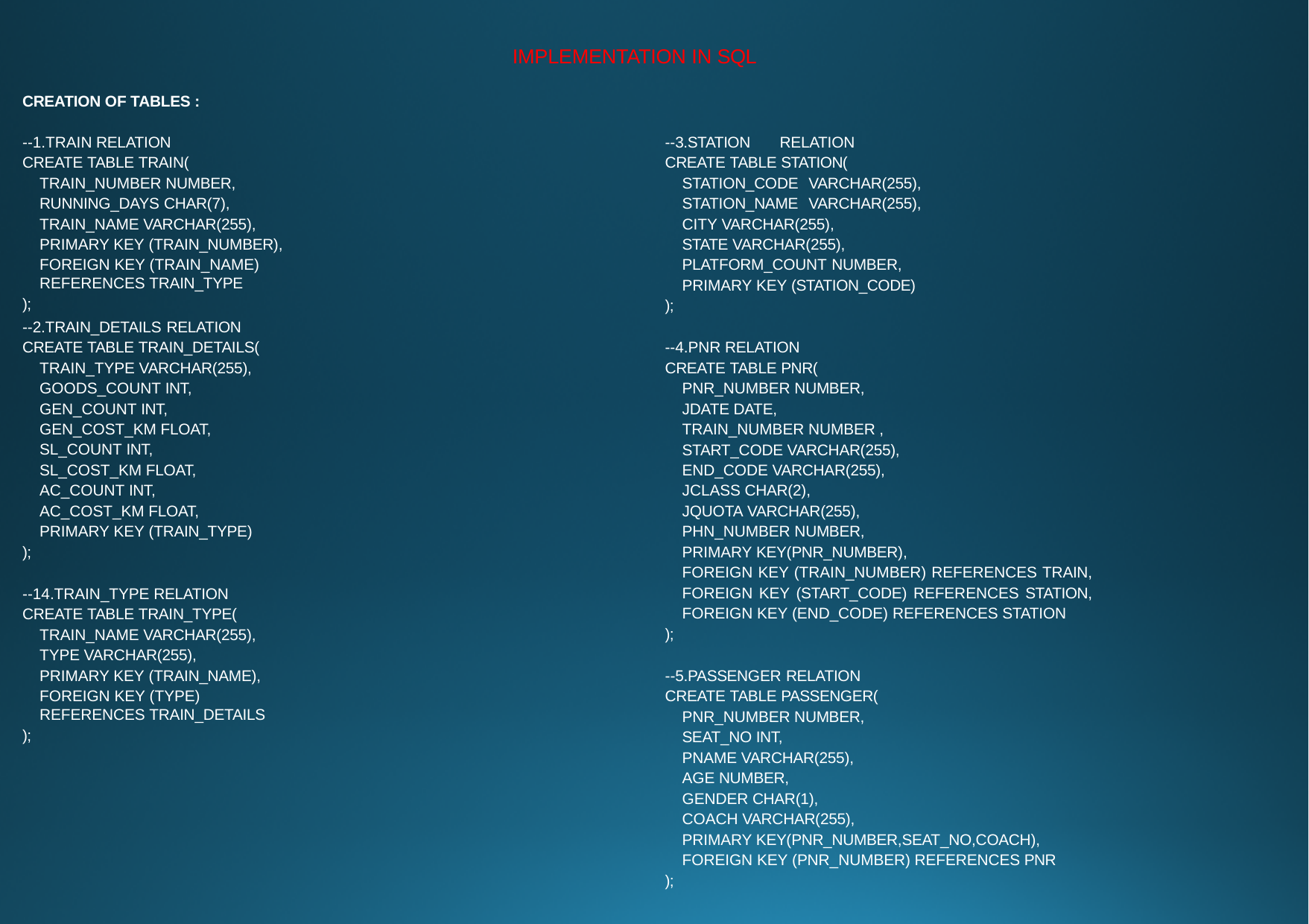

IMPLEMENTATION IN SQL
CREATION OF TABLES :
--1.TRAIN RELATION CREATE TABLE TRAIN(
TRAIN_NUMBER NUMBER, RUNNING_DAYS CHAR(7), TRAIN_NAME VARCHAR(255), PRIMARY KEY (TRAIN_NUMBER),
FOREIGN KEY (TRAIN_NAME) REFERENCES TRAIN_TYPE
);
--3.STATION RELATION CREATE TABLE STATION(
STATION_CODE VARCHAR(255), STATION_NAME VARCHAR(255), CITY VARCHAR(255),
STATE VARCHAR(255), PLATFORM_COUNT NUMBER, PRIMARY KEY (STATION_CODE)
);
--2.TRAIN_DETAILS RELATION CREATE TABLE TRAIN_DETAILS(
TRAIN_TYPE VARCHAR(255), GOODS_COUNT INT, GEN_COUNT INT, GEN_COST_KM FLOAT, SL_COUNT INT, SL_COST_KM FLOAT, AC_COUNT INT, AC_COST_KM FLOAT, PRIMARY KEY (TRAIN_TYPE)
);
--4.PNR RELATION CREATE TABLE PNR(
PNR_NUMBER NUMBER, JDATE DATE, TRAIN_NUMBER NUMBER , START_CODE VARCHAR(255), END_CODE VARCHAR(255), JCLASS CHAR(2),
JQUOTA VARCHAR(255), PHN_NUMBER NUMBER, PRIMARY KEY(PNR_NUMBER),
FOREIGN KEY (TRAIN_NUMBER) REFERENCES TRAIN, FOREIGN KEY (START_CODE) REFERENCES STATION, FOREIGN KEY (END_CODE) REFERENCES STATION
);
--14.TRAIN_TYPE RELATION CREATE TABLE TRAIN_TYPE(
TRAIN_NAME VARCHAR(255), TYPE VARCHAR(255), PRIMARY KEY (TRAIN_NAME),
FOREIGN KEY (TYPE) REFERENCES TRAIN_DETAILS
);
--5.PASSENGER RELATION CREATE TABLE PASSENGER(
PNR_NUMBER NUMBER, SEAT_NO INT,
PNAME VARCHAR(255), AGE NUMBER, GENDER CHAR(1), COACH VARCHAR(255),
PRIMARY KEY(PNR_NUMBER,SEAT_NO,COACH), FOREIGN KEY (PNR_NUMBER) REFERENCES PNR
);